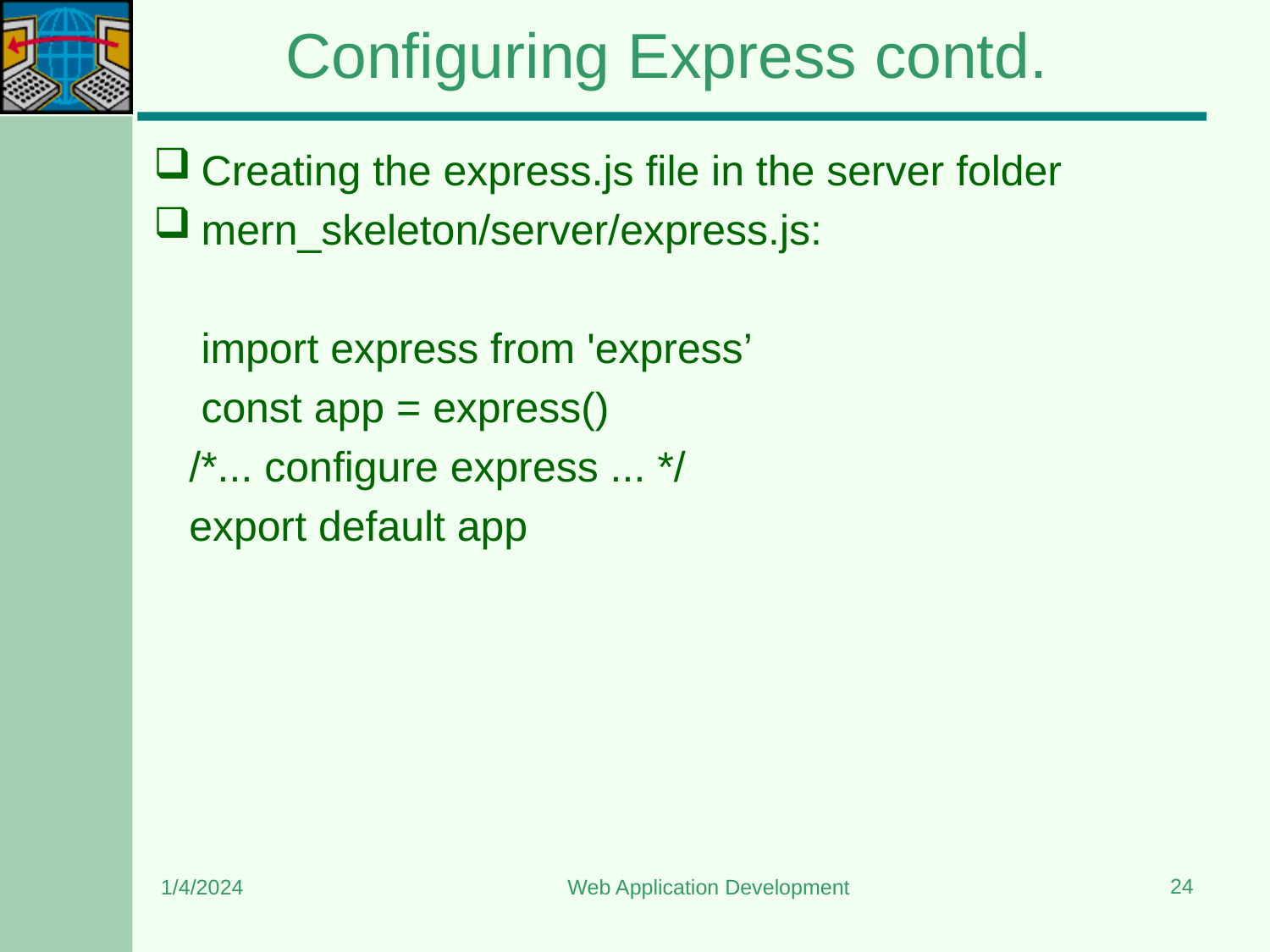

# Configuring Express contd.
Creating the express.js file in the server folder
mern_skeleton/server/express.js:

    import express from 'express’
    const app = express()
   /*... configure express ... */
   export default app
24
1/4/2024
Web Application Development